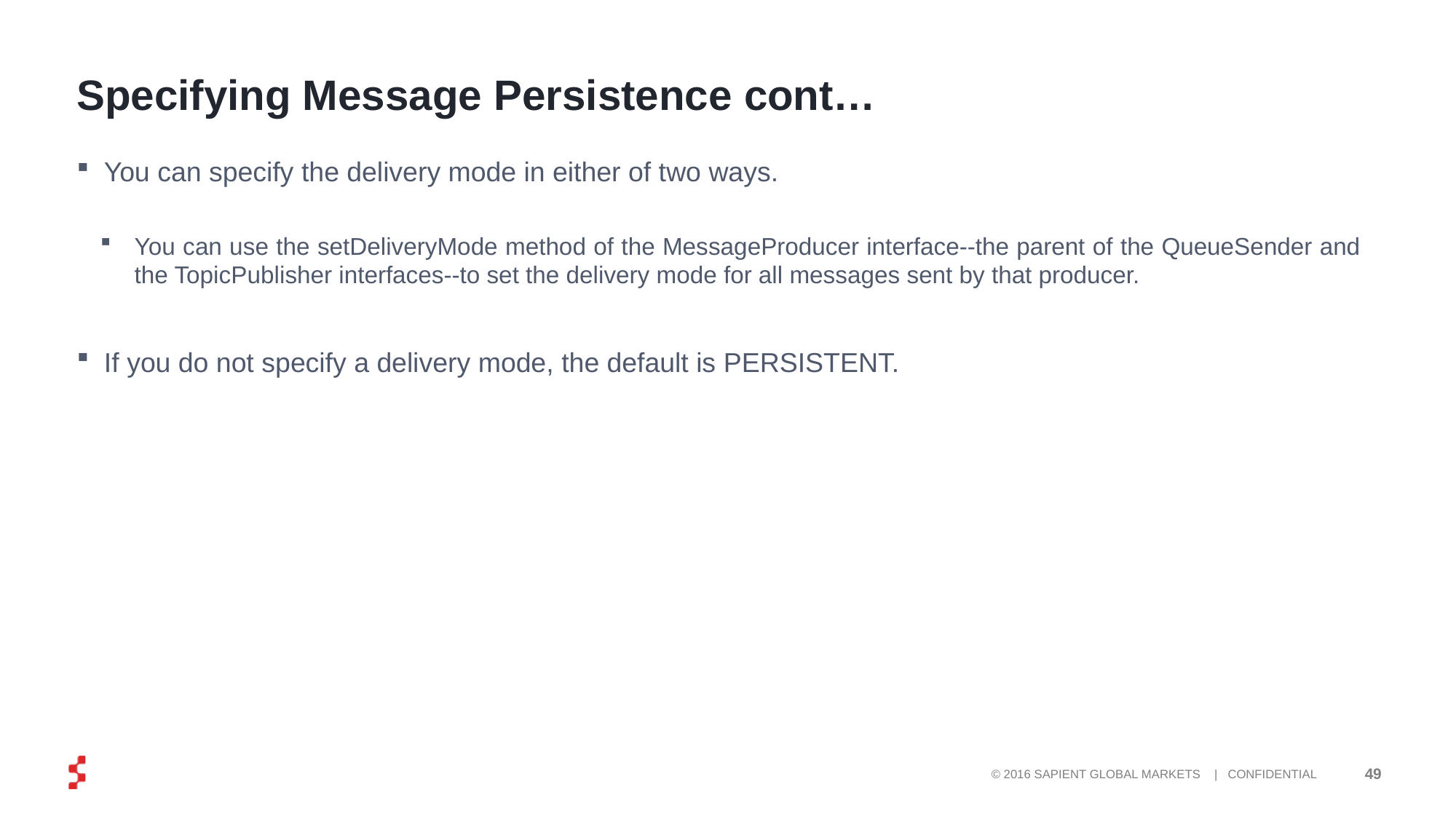

Specifying Message Persistence cont…
You can specify the delivery mode in either of two ways.

You can use the setDeliveryMode method of the MessageProducer interface--the parent of the QueueSender and the TopicPublisher interfaces--to set the delivery mode for all messages sent by that producer.

If you do not specify a delivery mode, the default is PERSISTENT.